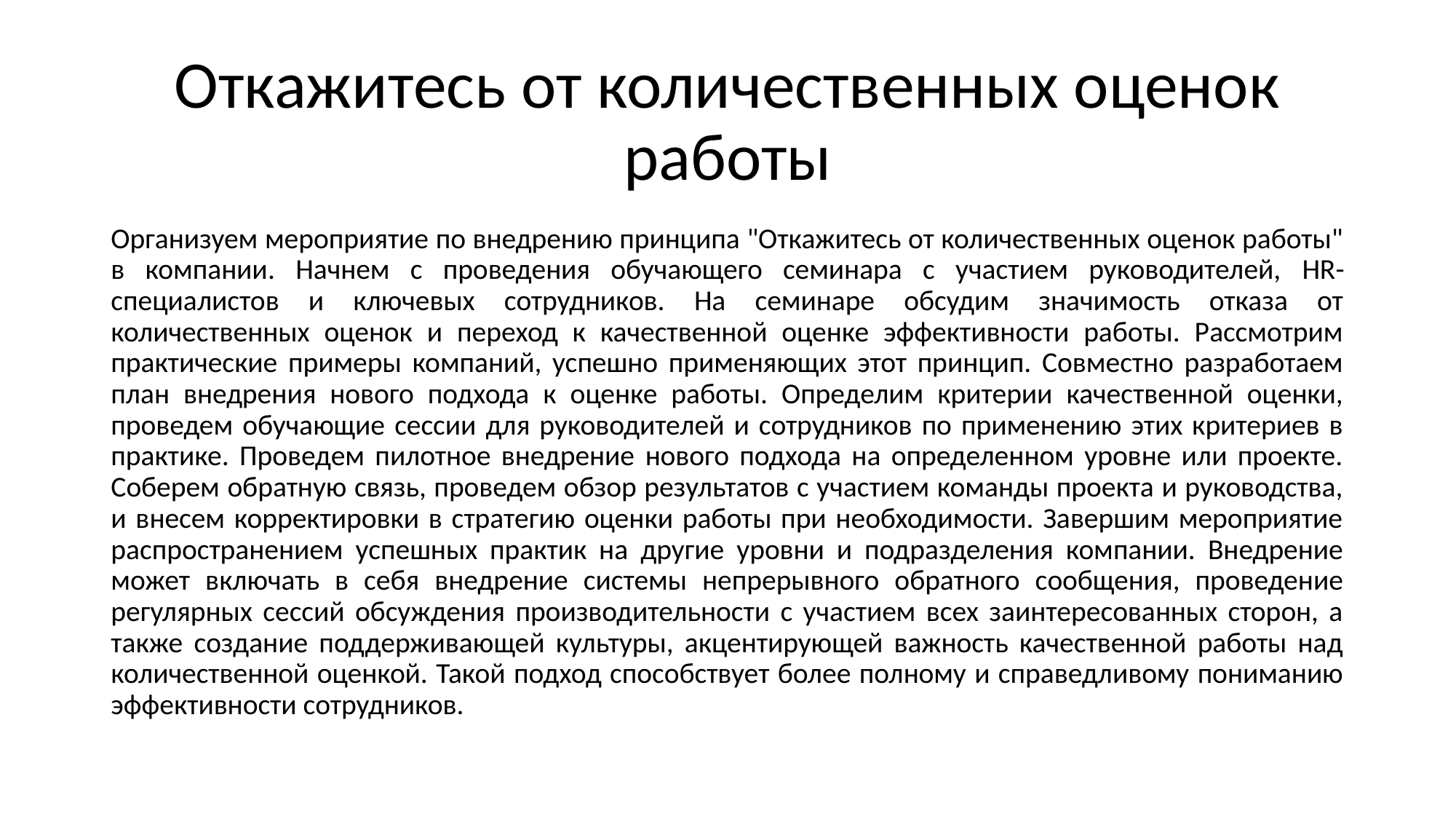

# Откажитесь от количественных оценок работы
Организуем мероприятие по внедрению принципа "Откажитесь от количественных оценок работы" в компании. Начнем с проведения обучающего семинара с участием руководителей, HR-специалистов и ключевых сотрудников. На семинаре обсудим значимость отказа от количественных оценок и переход к качественной оценке эффективности работы. Рассмотрим практические примеры компаний, успешно применяющих этот принцип. Совместно разработаем план внедрения нового подхода к оценке работы. Определим критерии качественной оценки, проведем обучающие сессии для руководителей и сотрудников по применению этих критериев в практике. Проведем пилотное внедрение нового подхода на определенном уровне или проекте. Соберем обратную связь, проведем обзор результатов с участием команды проекта и руководства, и внесем корректировки в стратегию оценки работы при необходимости. Завершим мероприятие распространением успешных практик на другие уровни и подразделения компании. Внедрение может включать в себя внедрение системы непрерывного обратного сообщения, проведение регулярных сессий обсуждения производительности с участием всех заинтересованных сторон, а также создание поддерживающей культуры, акцентирующей важность качественной работы над количественной оценкой. Такой подход способствует более полному и справедливому пониманию эффективности сотрудников.